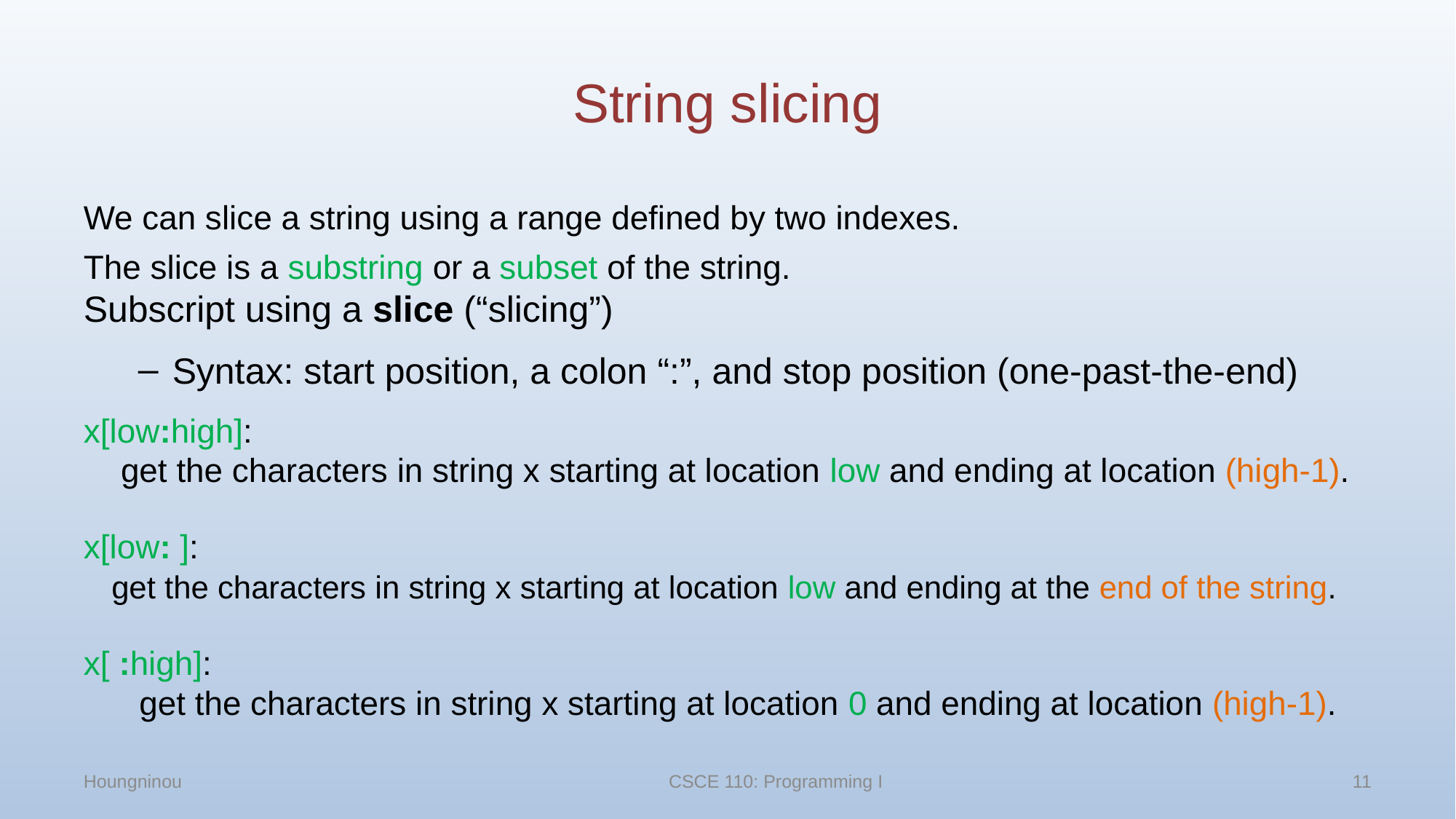

# String slicing
We can slice a string using a range defined by two indexes.
The slice is a substring or a subset of the string.
Subscript using a slice (“slicing”)
Syntax: start position, a colon “:”, and stop position (one-past-the-end)
x[low:high]:
    get the characters in string x starting at location low and ending at location (high-1).
x[low: ]:
   get the characters in string x starting at location low and ending at the end of the string.
x[ :high]:
      get the characters in string x starting at location 0 and ending at location (high-1).
Houngninou
CSCE 110: Programming I
11